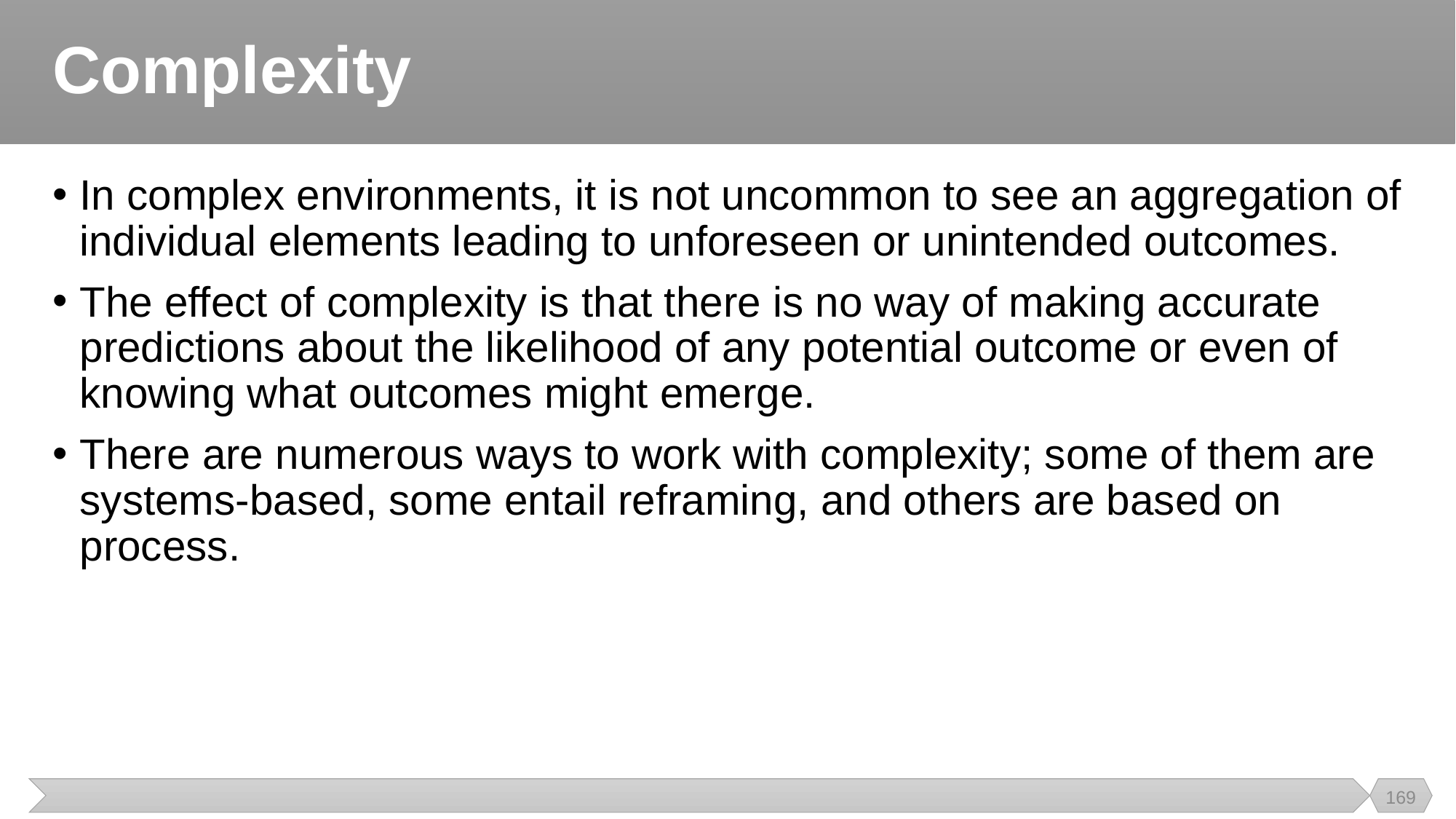

# Complexity
In complex environments, it is not uncommon to see an aggregation of individual elements leading to unforeseen or unintended outcomes.
The effect of complexity is that there is no way of making accurate predictions about the likelihood of any potential outcome or even of knowing what outcomes might emerge.
There are numerous ways to work with complexity; some of them are systems-based, some entail reframing, and others are based on process.
169